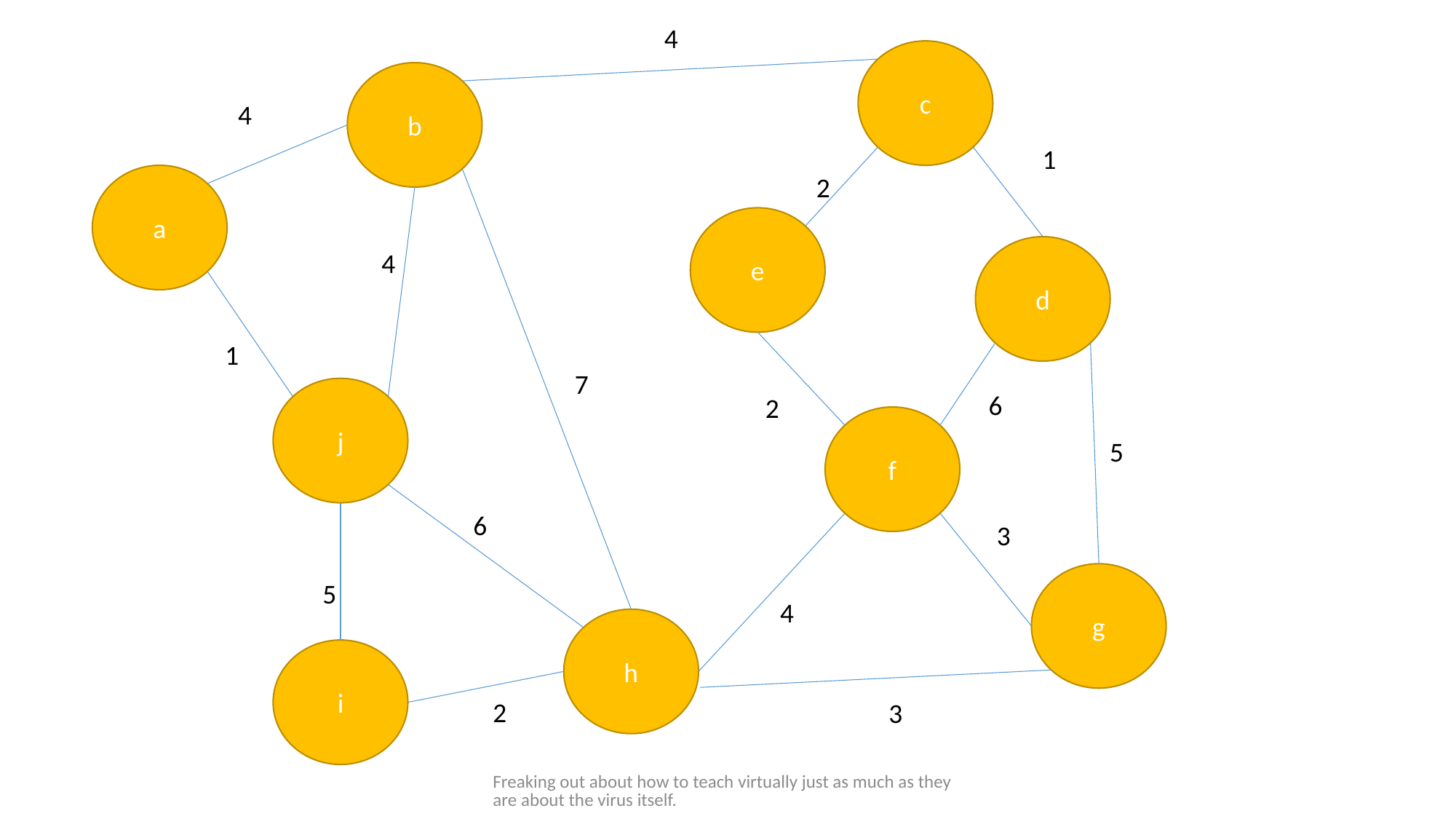

4
c
b
4
1
a
2
e
d
4
1
7
j
6
2
f
5
6
3
g
5
4
h
i
2
3
Freaking out about how to teach virtually just as much as they are about the virus itself.